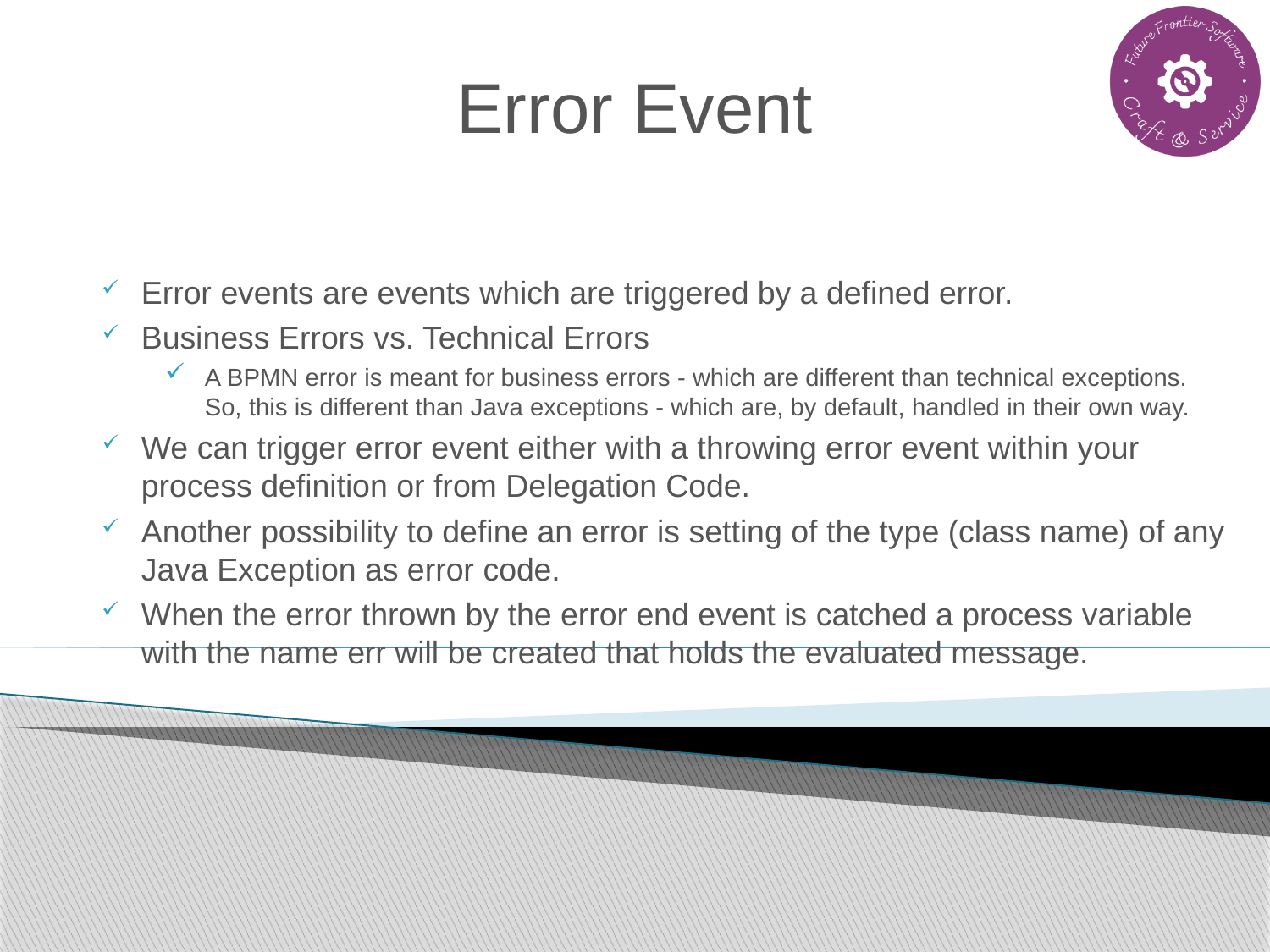

# Error Event
Error events are events which are triggered by a defined error.
Business Errors vs. Technical Errors
A BPMN error is meant for business errors - which are different than technical exceptions. So, this is different than Java exceptions - which are, by default, handled in their own way.
We can trigger error event either with a throwing error event within your process definition or from Delegation Code.
Another possibility to define an error is setting of the type (class name) of any Java Exception as error code.
When the error thrown by the error end event is catched a process variable with the name err will be created that holds the evaluated message.